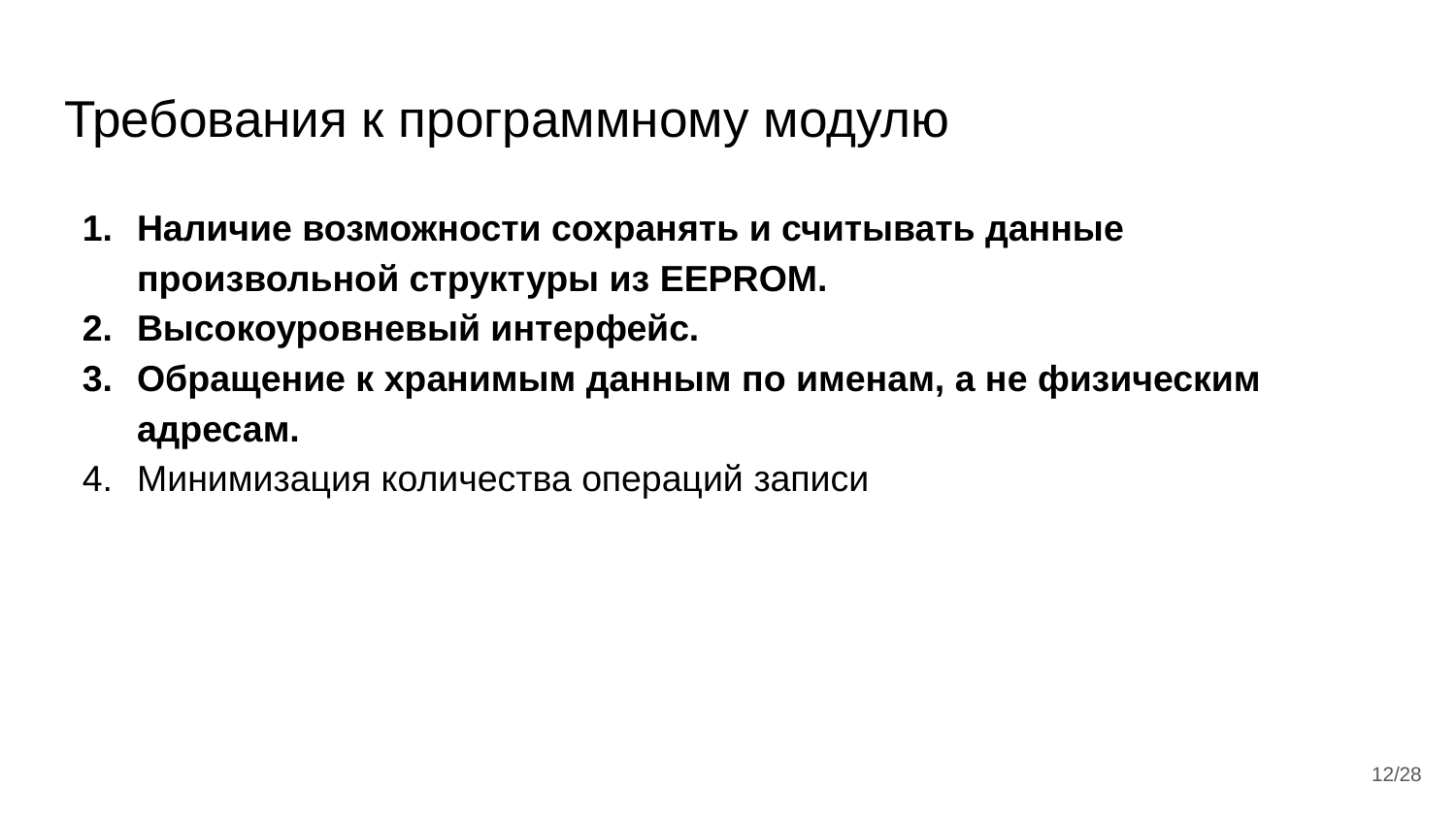

# Требования к программному модулю
Наличие возможности сохранять и считывать данные произвольной структуры из EEPROM.
Высокоуровневый интерфейс.
Обращение к хранимым данным по именам, а не физическим адресам.
Минимизация количества операций записи
12/28